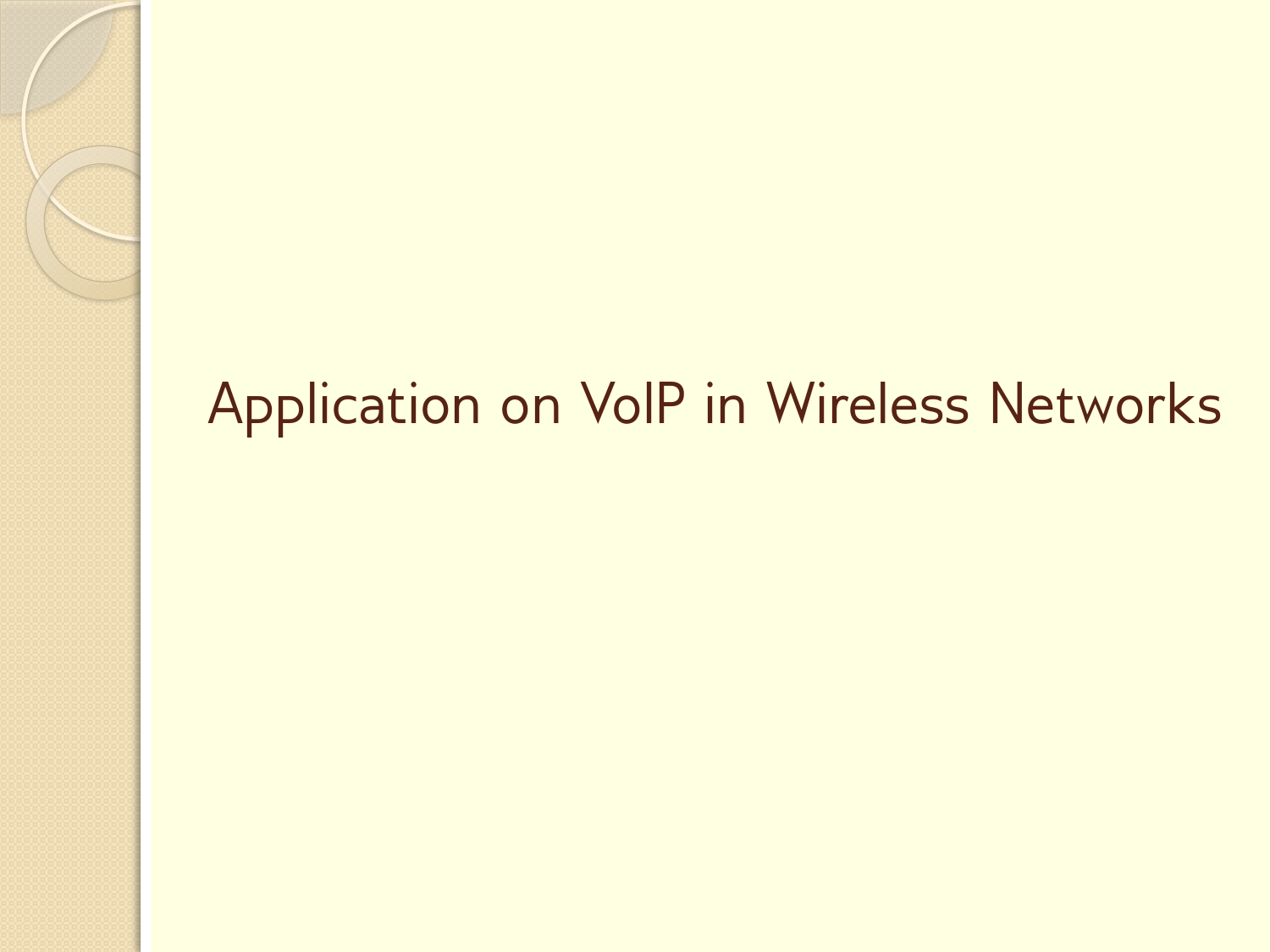

# Application on VoIP in Wireless Networks